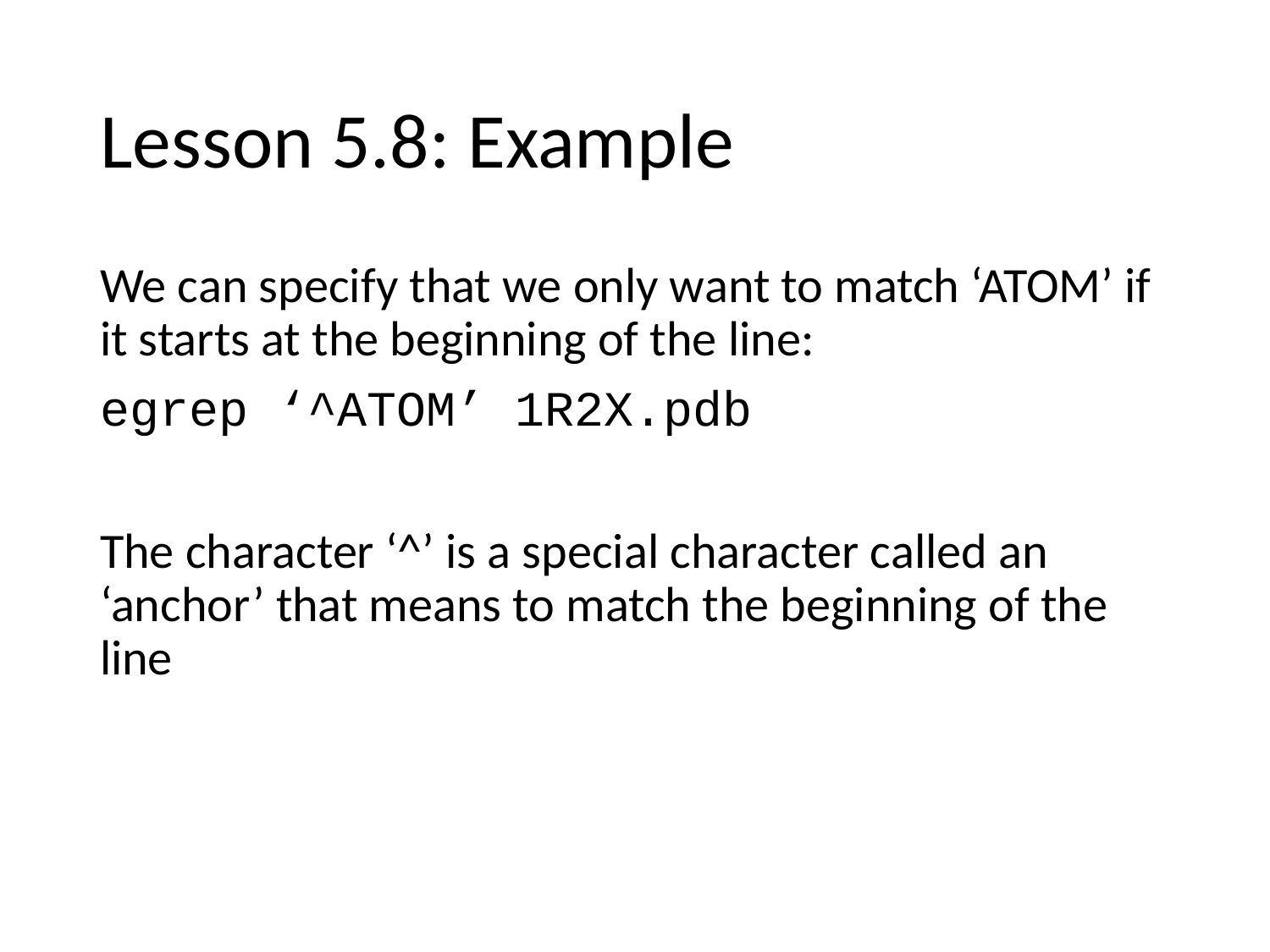

# Lesson 5.8: Example
We can specify that we only want to match ‘ATOM’ if it starts at the beginning of the line:
egrep ‘^ATOM’ 1R2X.pdb

The character ‘^’ is a special character called an ‘anchor’ that means to match the beginning of the line